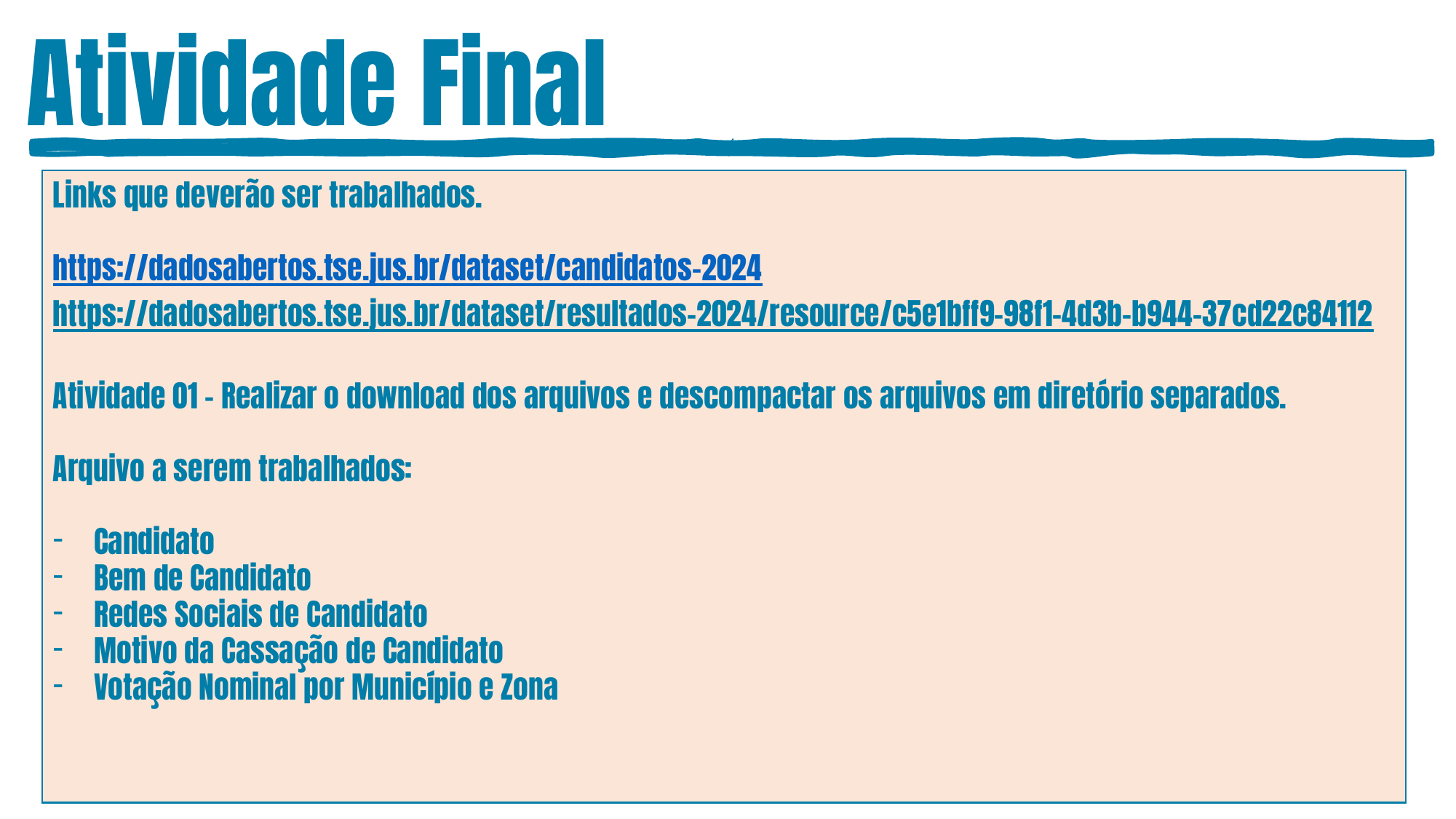

Atividade Final
‘

Links que deverão ser trabalhados.

https://dadosabertos.tse.jus.br/dataset/candidatos-2024
https://dadosabertos.tse.jus.br/dataset/resultados-2024/resource/c5e1bff9-98f1-4d3b-b944-37cd22c84112

Atividade 01 – Realizar o download dos arquivos e descompactar os arquivos em diretório separados.

Arquivo a serem trabalhados:

Candidato
Bem de Candidato
Redes Sociais de Candidato
Motivo da Cassação de Candidato
Votação Nominal por Município e Zona